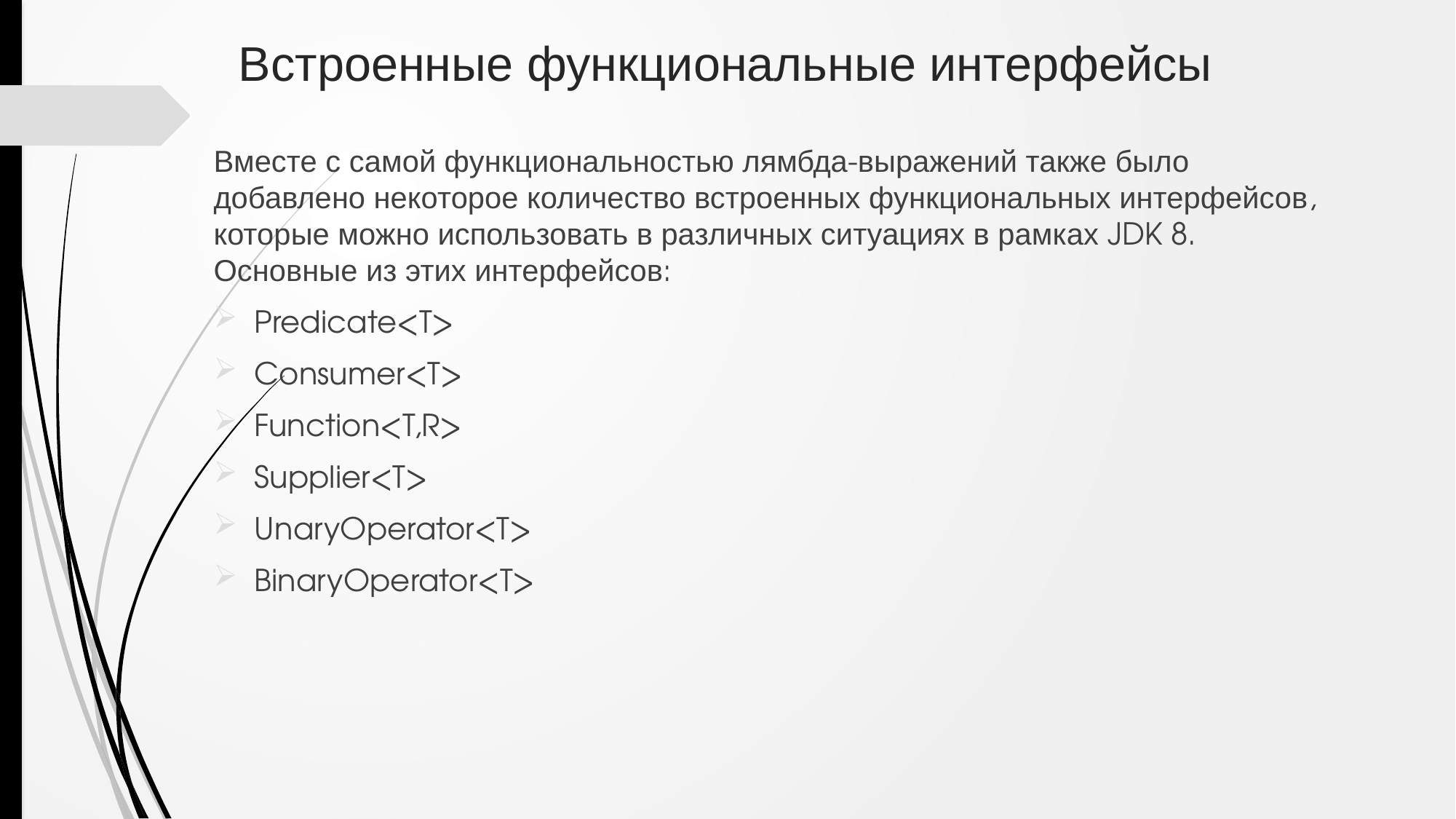

# Встроенные функциональные интерфейсы
Вместе с самой функциональностью лямбда-выражений также было добавлено некоторое количество встроенных функциональных интерфейсов, которые можно использовать в различных ситуациях в рамках JDK 8. Основные из этих интерфейсов:
Predicate<T>
Consumer<T>
Function<T,R>
Supplier<T>
UnaryOperator<T>
BinaryOperator<T>